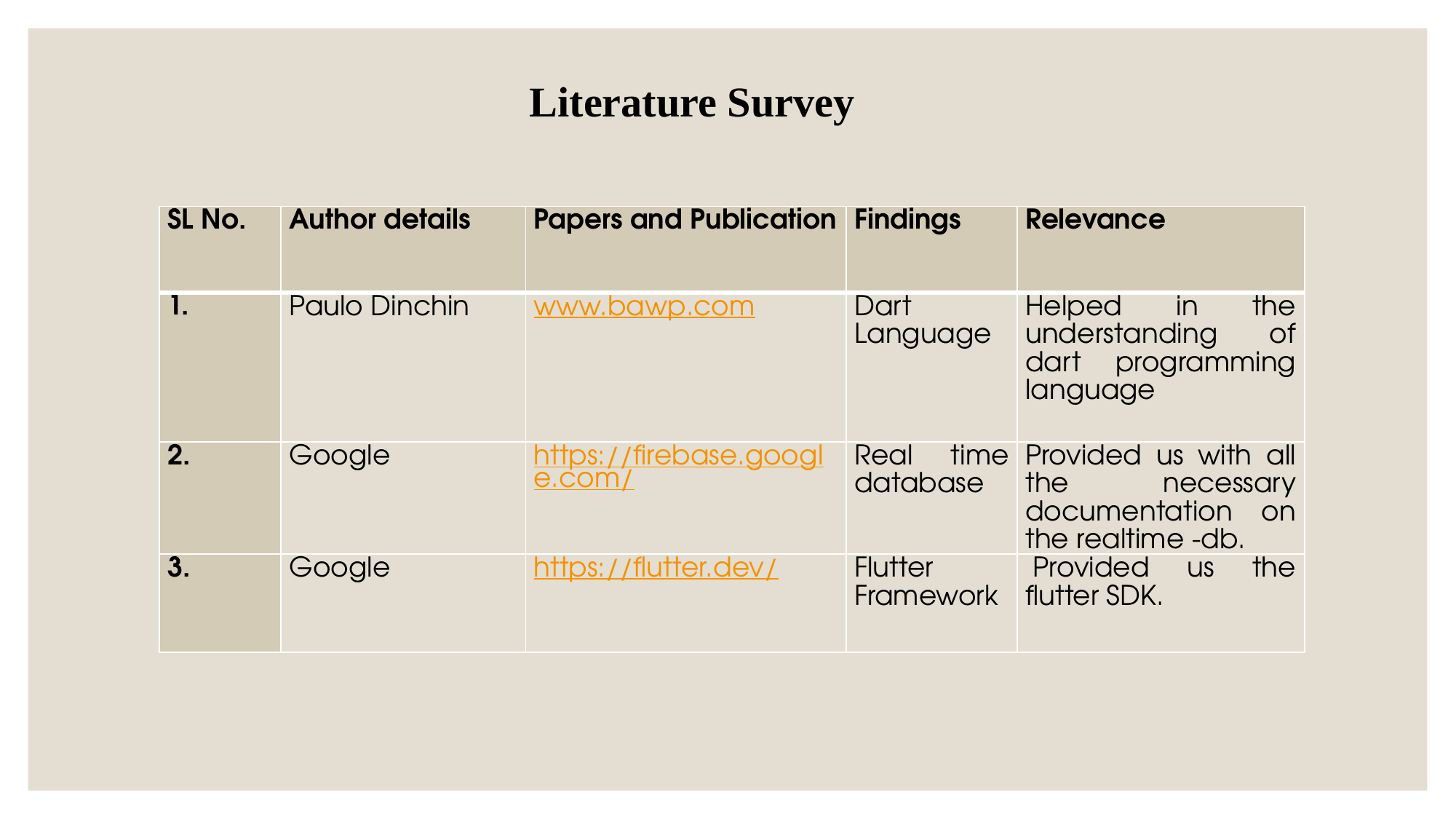

Literature Survey
| SL No. | Author details | Papers and Publication | Findings | Relevance |
| --- | --- | --- | --- | --- |
| 1. | Paulo Dinchin | www.bawp.com | Dart Language | Helped in the understanding of dart programming language |
| 2. | Google | https://firebase.google.com/ | Real time database | Provided us with all the necessary documentation on the realtime -db. |
| 3. | Google | https://flutter.dev/ | Flutter Framework | Provided us the flutter SDK. |